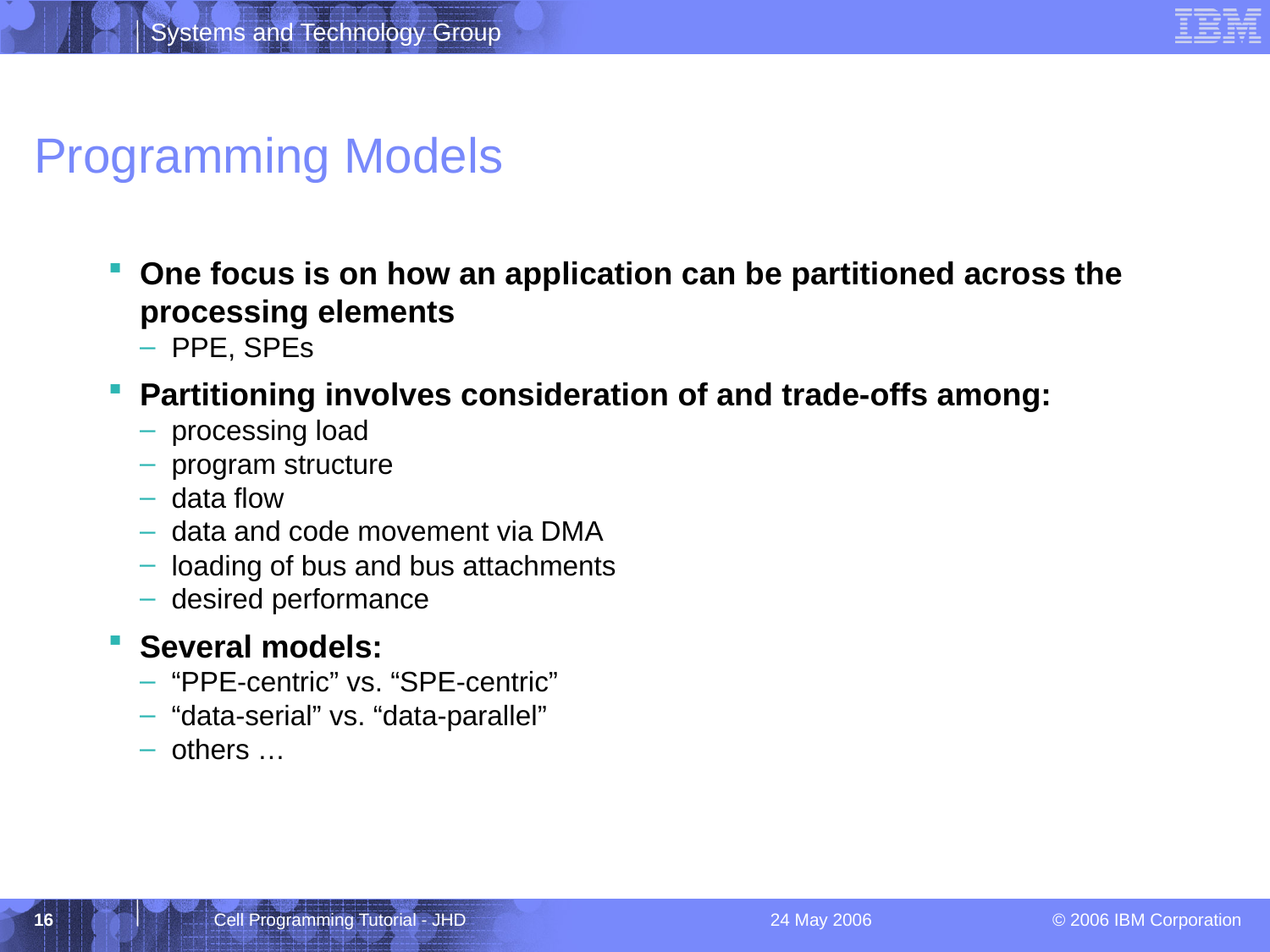

# Programming Models
One focus is on how an application can be partitioned across the processing elements
PPE, SPEs
Partitioning involves consideration of and trade-offs among:
processing load
program structure
data flow
data and code movement via DMA
loading of bus and bus attachments
desired performance
Several models:
“PPE-centric” vs. “SPE-centric”
“data-serial” vs. “data-parallel”
others …
16
Cell Programming Tutorial - JHD
24 May 2006